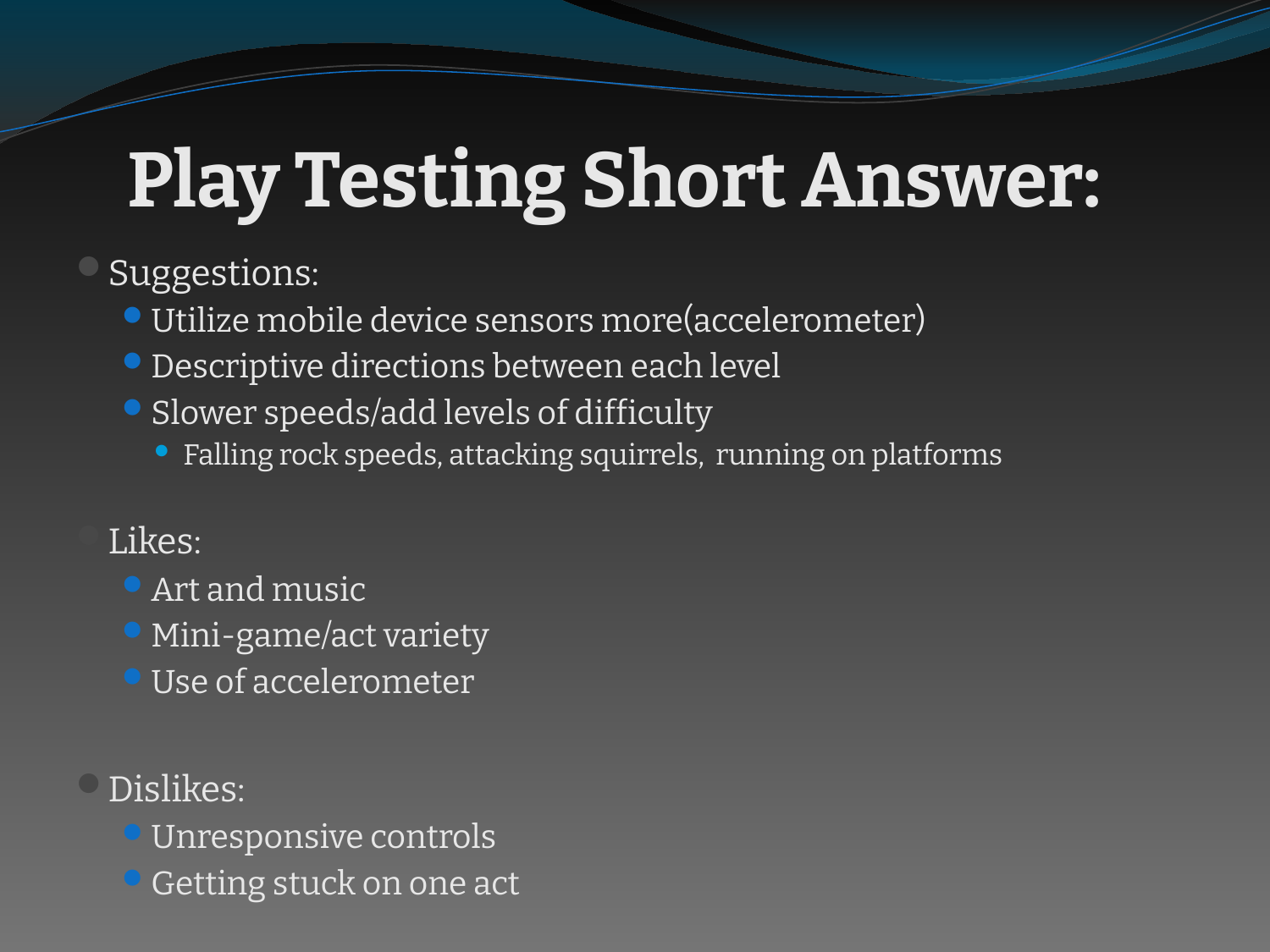

# Play Testing Short Answer:
Suggestions:
Utilize mobile device sensors more(accelerometer)
Descriptive directions between each level
Slower speeds/add levels of difficulty
Falling rock speeds, attacking squirrels,  running on platforms

Likes:
Art and music
Mini-game/act variety
Use of accelerometer

Dislikes:
Unresponsive controls
Getting stuck on one act